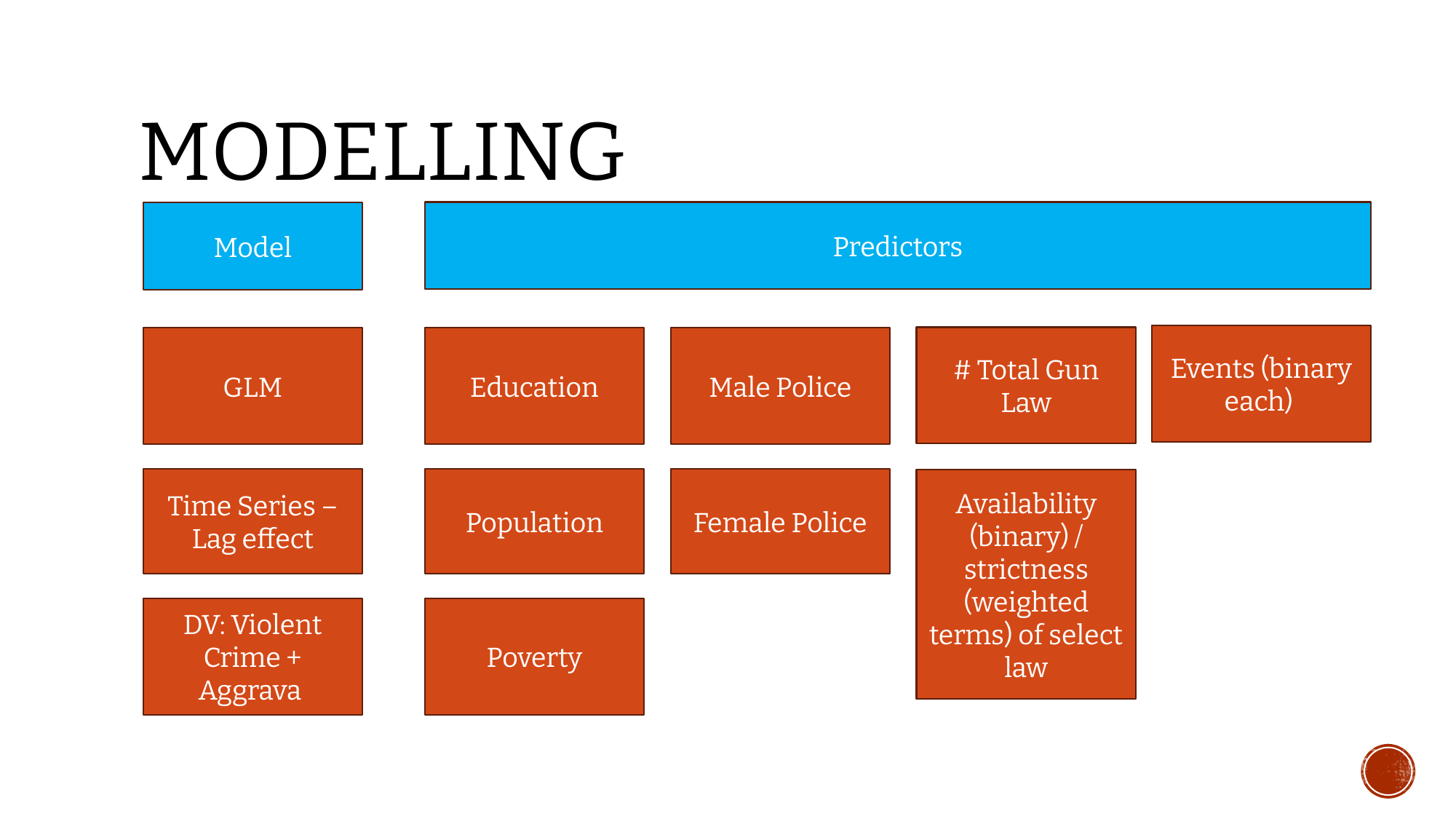

# Modelling
Predictors
Model
Events (binary each)
# Total Gun Law
GLM
Education
Male Police
Time Series – Lag effect
Population
Female Police
Availability (binary) / strictness (weighted terms) of select law
DV: Violent Crime + Aggrava
Poverty